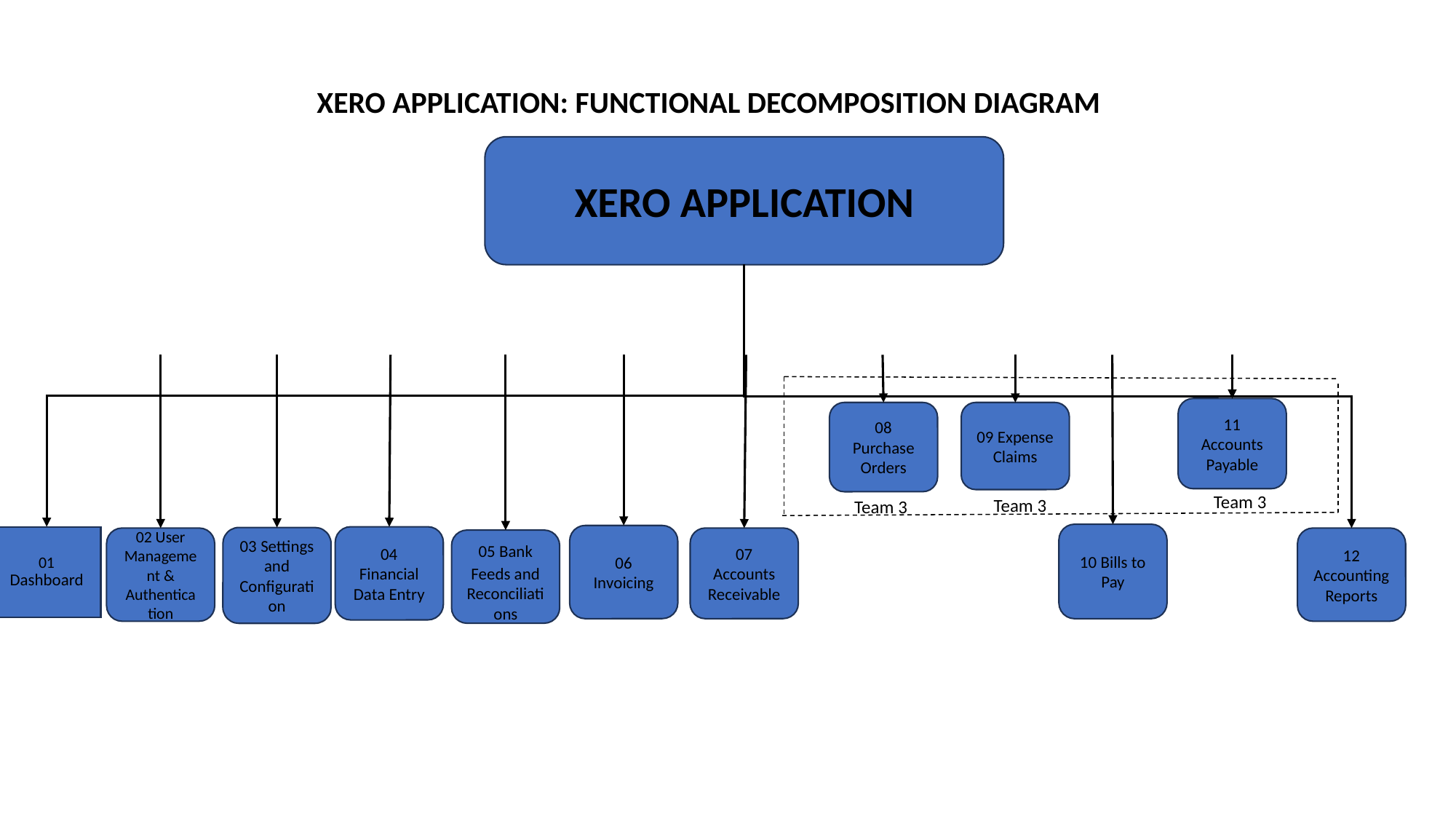

XERO APPLICATION: FUNCTIONAL DECOMPOSITION DIAGRAM
XERO APPLICATION
11 Accounts Payable
08 Purchase Orders
09 Expense Claims
Team 3
Team 3
Team 3
10 Bills to Pay
06 Invoicing
01 Dashboard
04 Financial Data Entry
03 Settings and Configuration
02 User Management & Authentication
07 Accounts Receivable
12 Accounting Reports
05 Bank Feeds and Reconciliations